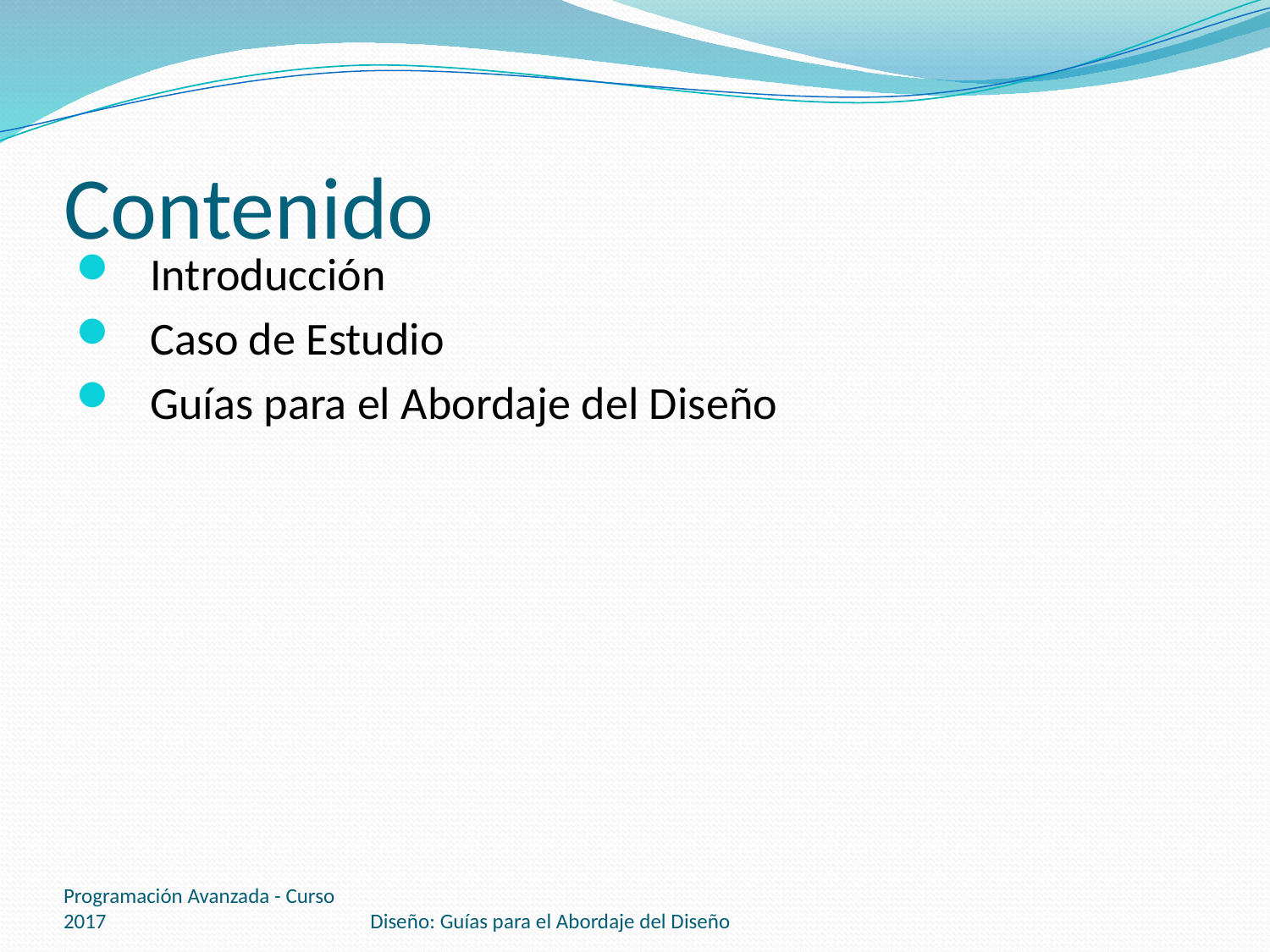

# Contenido
Introducción
Caso de Estudio
Guías para el Abordaje del Diseño
Programación Avanzada - Curso 2017
Diseño: Guías para el Abordaje del Diseño